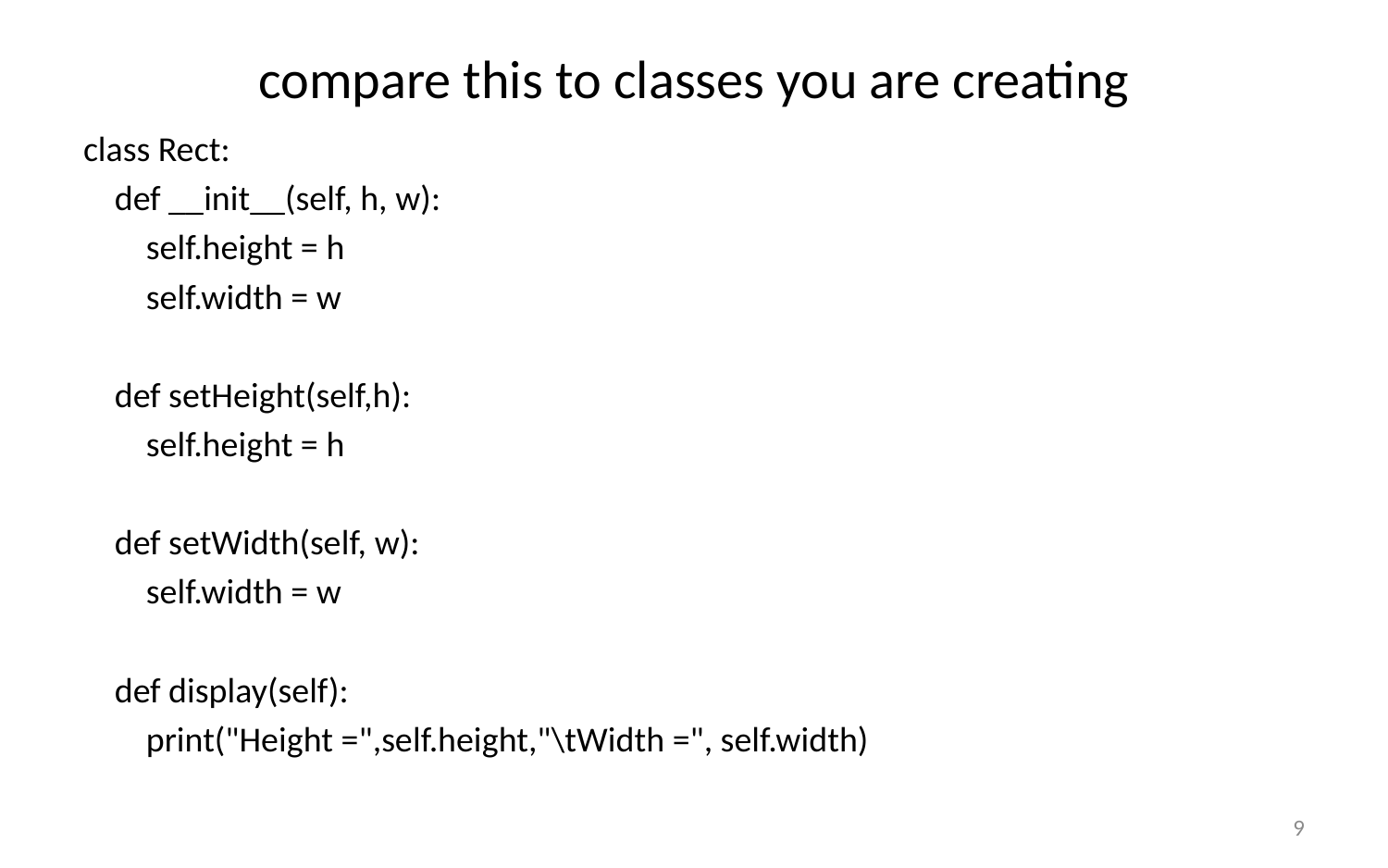

# compare this to classes you are creating
class Rect:
    def __init__(self, h, w):
        self.height = h
        self.width = w

    def setHeight(self,h):
        self.height = h

    def setWidth(self, w):
        self.width = w

    def display(self):
        print("Height =",self.height,"\tWidth =", self.width)
9